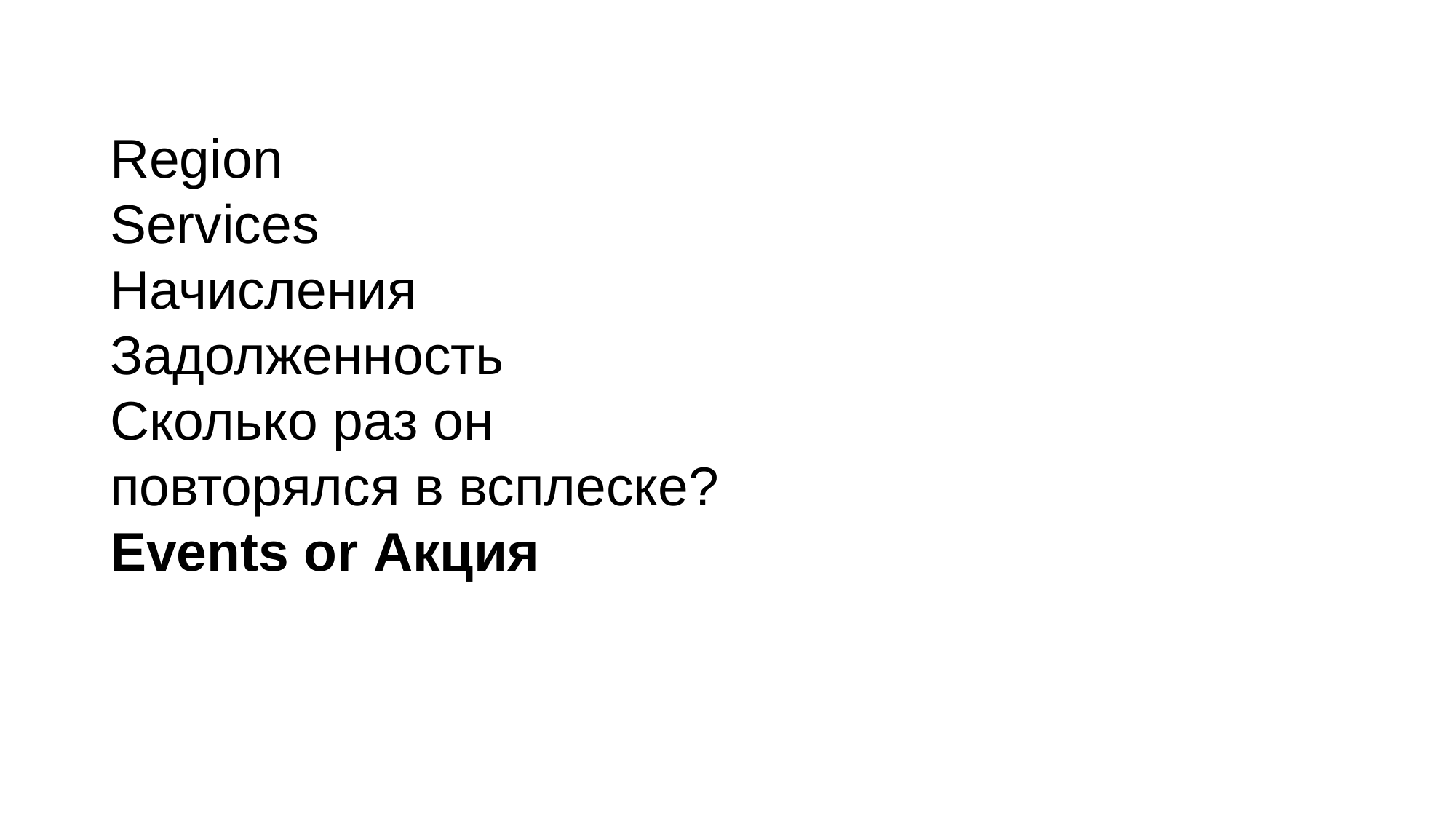

Region
Services
Начисления
Задолженность
Сколько раз он повторялся в всплеске?
Events or Акция